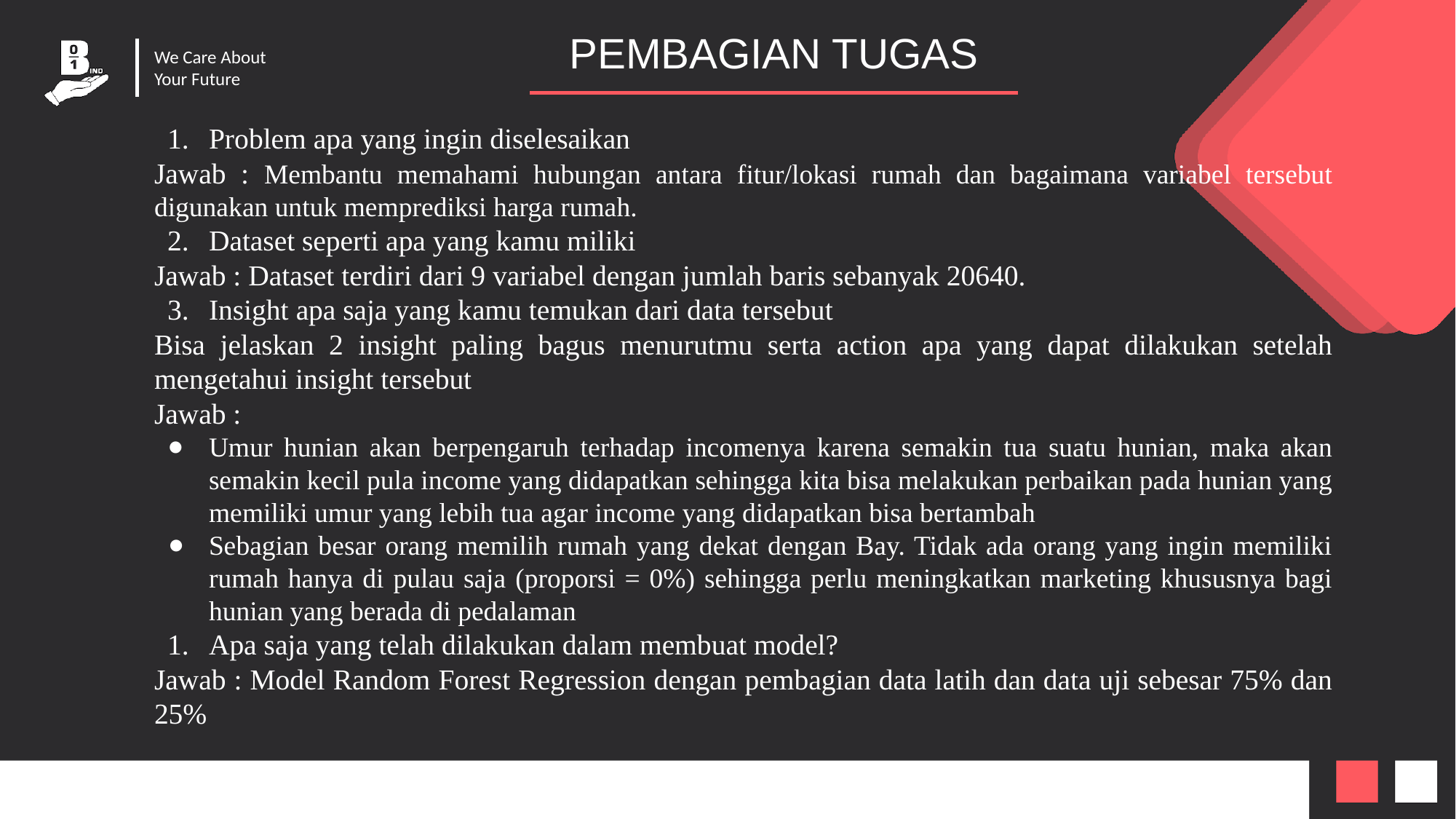

PEMBAGIAN TUGAS
We Care About
Your Future
Problem apa yang ingin diselesaikan
Jawab : Membantu memahami hubungan antara fitur/lokasi rumah dan bagaimana variabel tersebut digunakan untuk memprediksi harga rumah.
Dataset seperti apa yang kamu miliki
Jawab : Dataset terdiri dari 9 variabel dengan jumlah baris sebanyak 20640.
Insight apa saja yang kamu temukan dari data tersebut
Bisa jelaskan 2 insight paling bagus menurutmu serta action apa yang dapat dilakukan setelah mengetahui insight tersebut
Jawab :
Umur hunian akan berpengaruh terhadap incomenya karena semakin tua suatu hunian, maka akan semakin kecil pula income yang didapatkan sehingga kita bisa melakukan perbaikan pada hunian yang memiliki umur yang lebih tua agar income yang didapatkan bisa bertambah
Sebagian besar orang memilih rumah yang dekat dengan Bay. Tidak ada orang yang ingin memiliki rumah hanya di pulau saja (proporsi = 0%) sehingga perlu meningkatkan marketing khususnya bagi hunian yang berada di pedalaman
Apa saja yang telah dilakukan dalam membuat model?
Jawab : Model Random Forest Regression dengan pembagian data latih dan data uji sebesar 75% dan 25%